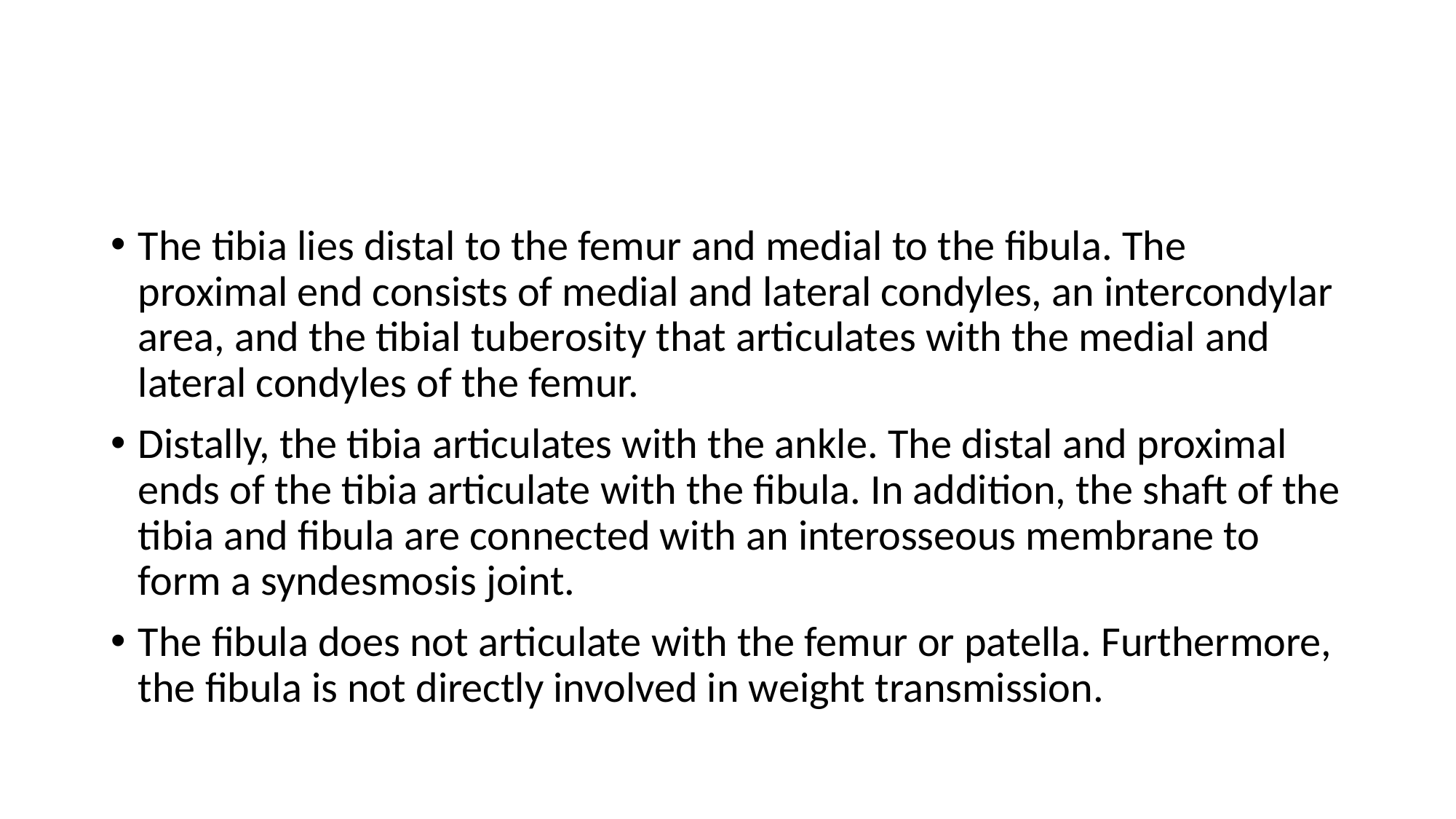

#
The tibia lies distal to the femur and medial to the fibula. The proximal end consists of medial and lateral condyles, an intercondylar area, and the tibial tuberosity that articulates with the medial and lateral condyles of the femur.
Distally, the tibia articulates with the ankle. The distal and proximal ends of the tibia articulate with the fibula. In addition, the shaft of the tibia and fibula are connected with an interosseous membrane to form a syndesmosis joint.
The fibula does not articulate with the femur or patella. Furthermore, the fibula is not directly involved in weight transmission.